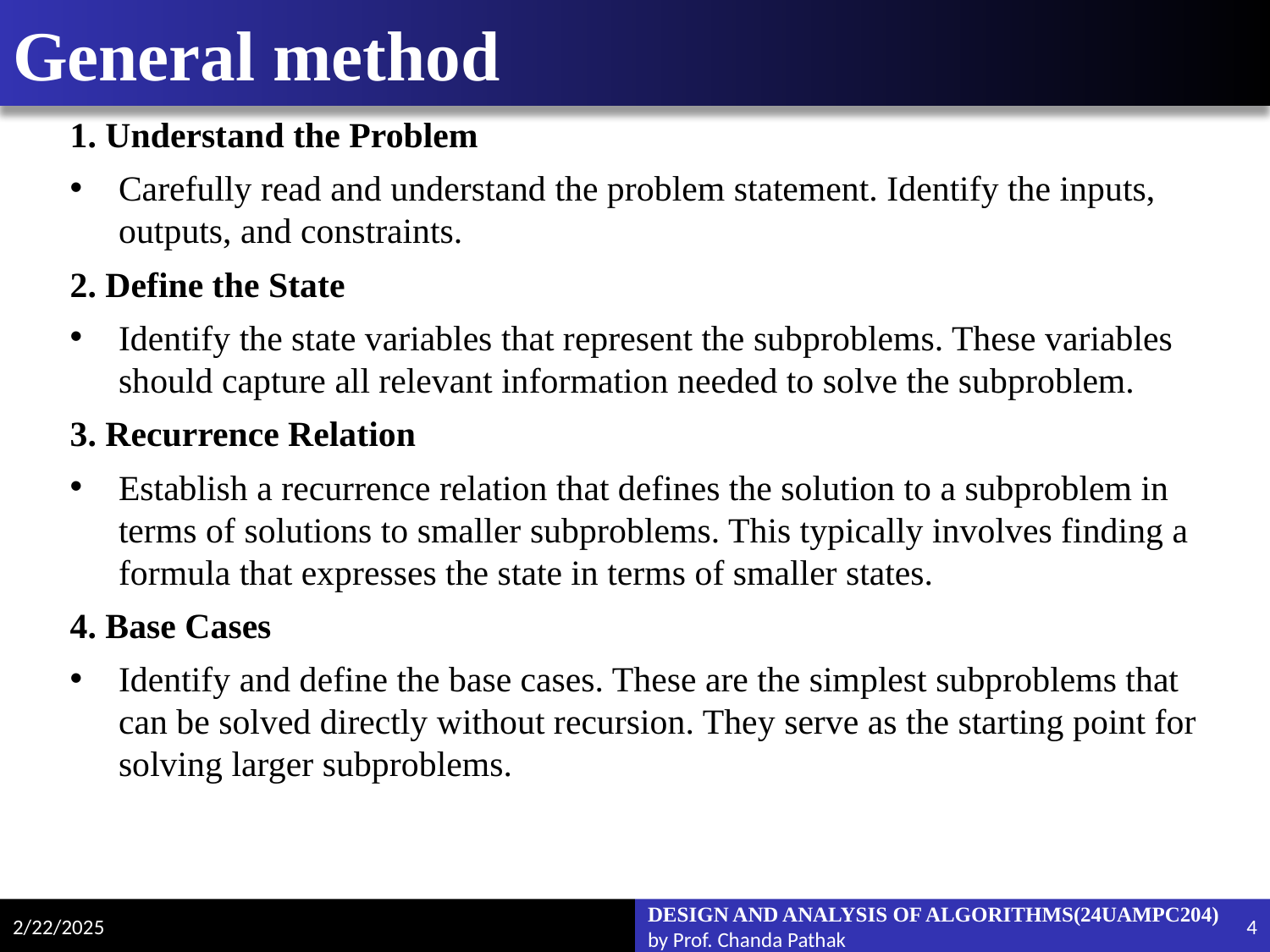

# General method
1. Understand the Problem
Carefully read and understand the problem statement. Identify the inputs, outputs, and constraints.
2. Define the State
Identify the state variables that represent the subproblems. These variables should capture all relevant information needed to solve the subproblem.
3. Recurrence Relation
Establish a recurrence relation that defines the solution to a subproblem in terms of solutions to smaller subproblems. This typically involves finding a formula that expresses the state in terms of smaller states.
4. Base Cases
Identify and define the base cases. These are the simplest subproblems that can be solved directly without recursion. They serve as the starting point for solving larger subproblems.
2/22/2025
DESIGN AND ANALYSIS OF ALGORITHMS(24UAMPC204)
by Prof. Chanda Pathak
4